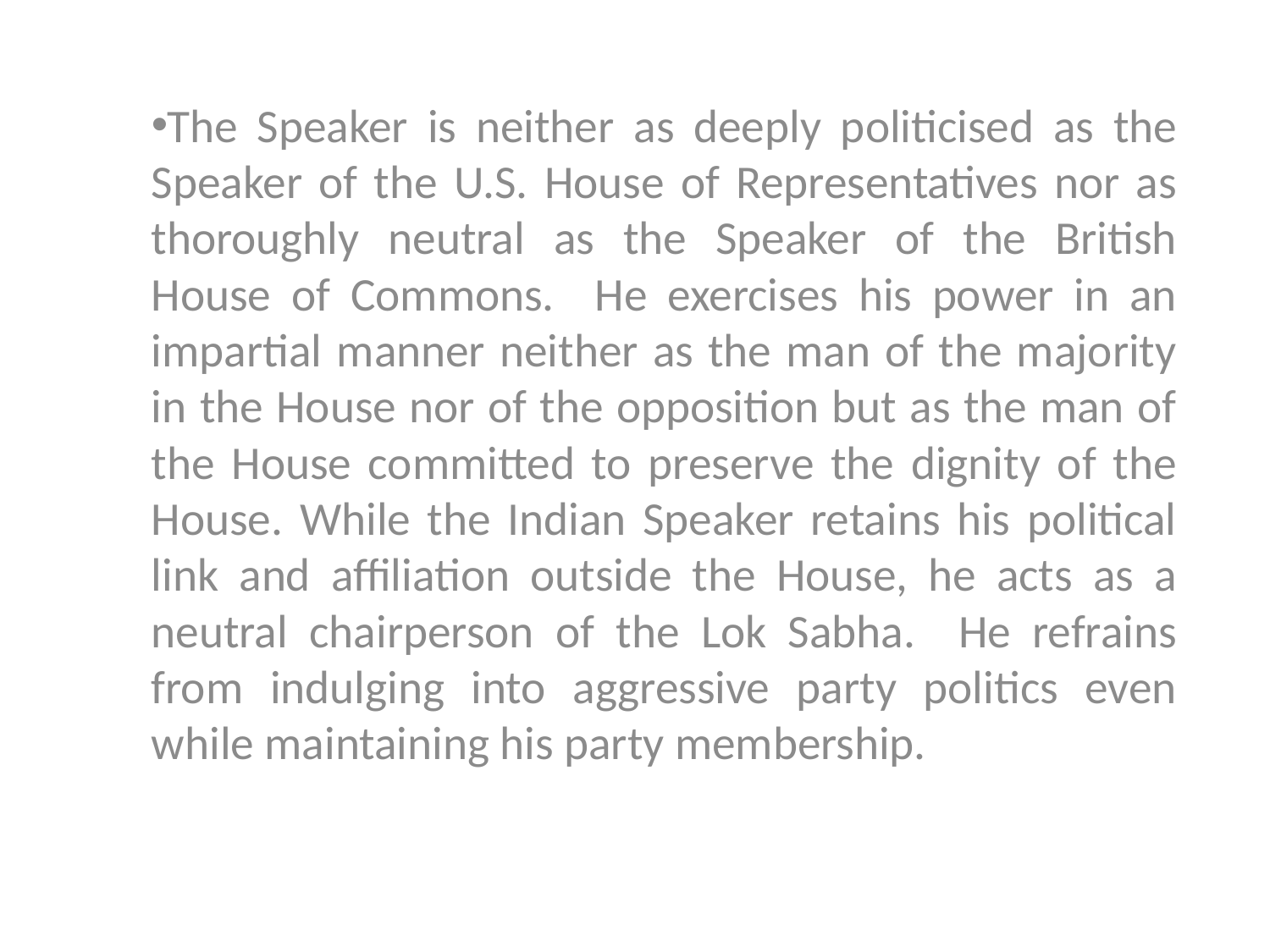

The Speaker is neither as deeply politicised as the Speaker of the U.S. House of Representatives nor as thoroughly neutral as the Speaker of the British House of Commons.  He exercises his power in an impartial manner neither as the man of the majority in the House nor of the opposition but as the man of the House committed to preserve the dignity of the House. While the Indian Speaker retains his political link and affiliation outside the House, he acts as a neutral chairperson of the Lok Sabha.  He refrains from indulging into aggressive party politics even while maintaining his party membership.